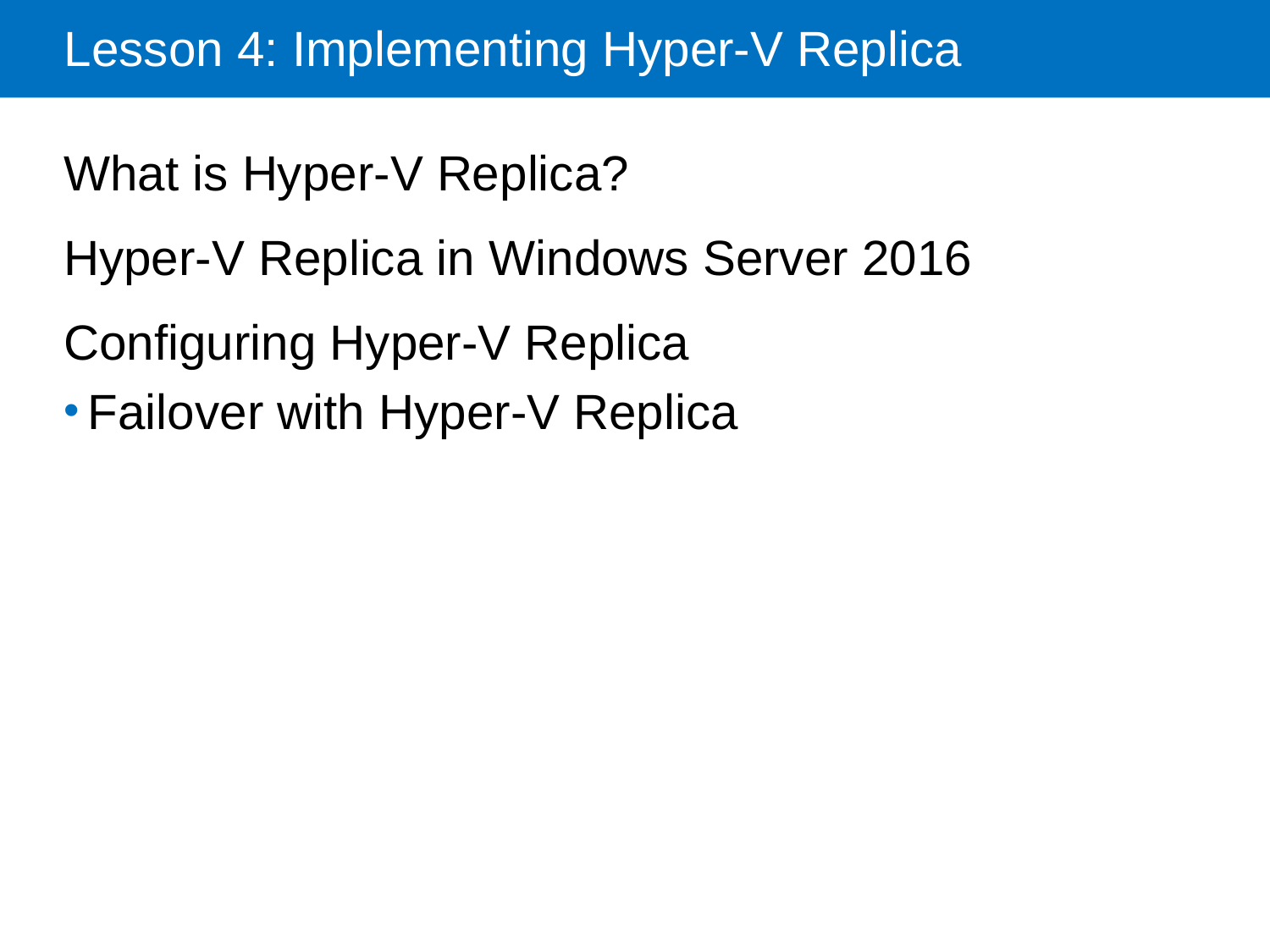

# Lesson 4: Implementing Hyper-V Replica
What is Hyper-V Replica?
Hyper-V Replica in Windows Server 2016
Configuring Hyper-V Replica
Failover with Hyper-V Replica